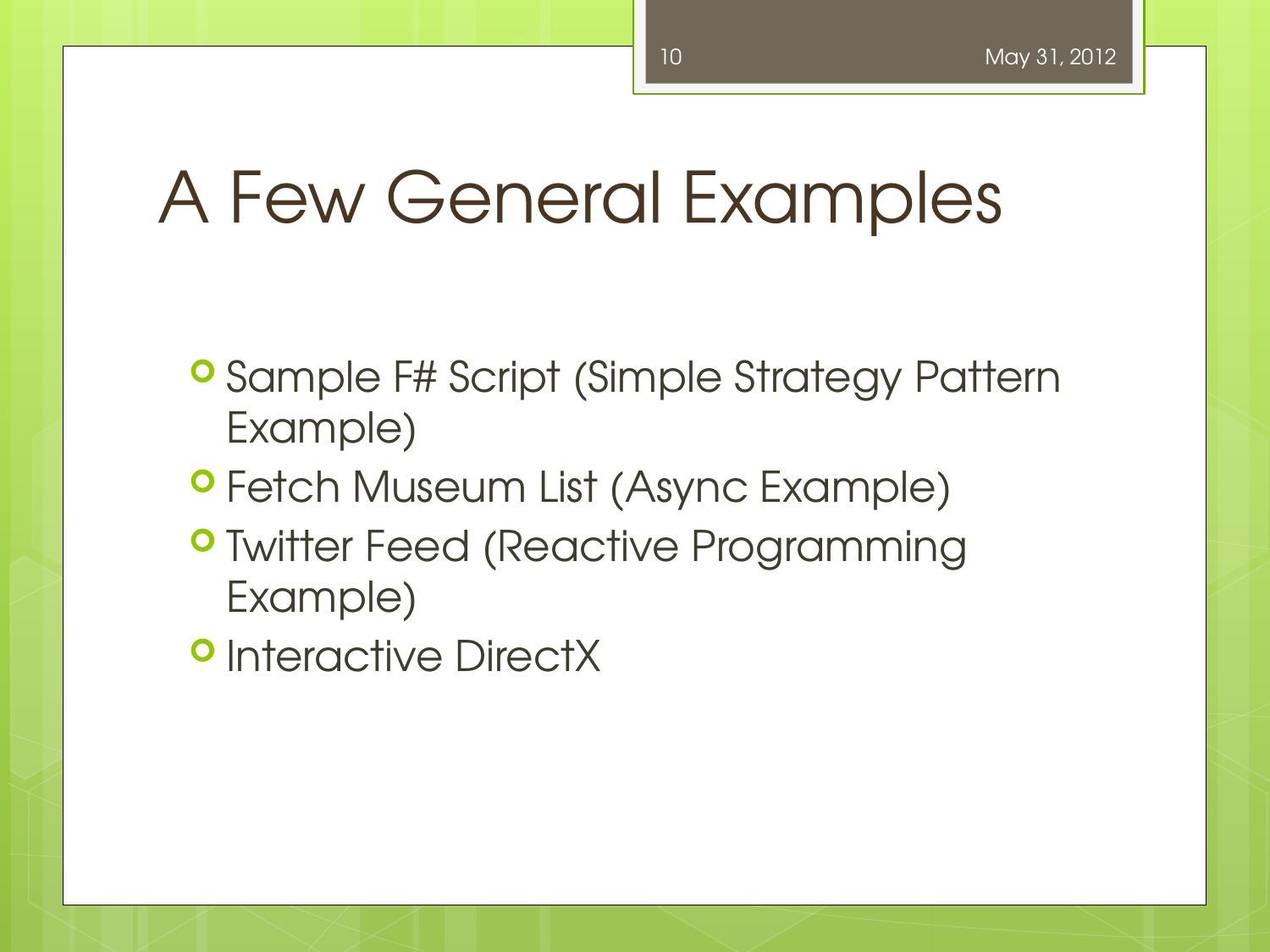

10
May 31, 2012
# A Few General Examples
Sample F# Script (Simple Strategy Pattern Example)
Fetch Museum List (Async Example)
Twitter Feed (Reactive Programming Example)
Interactive DirectX